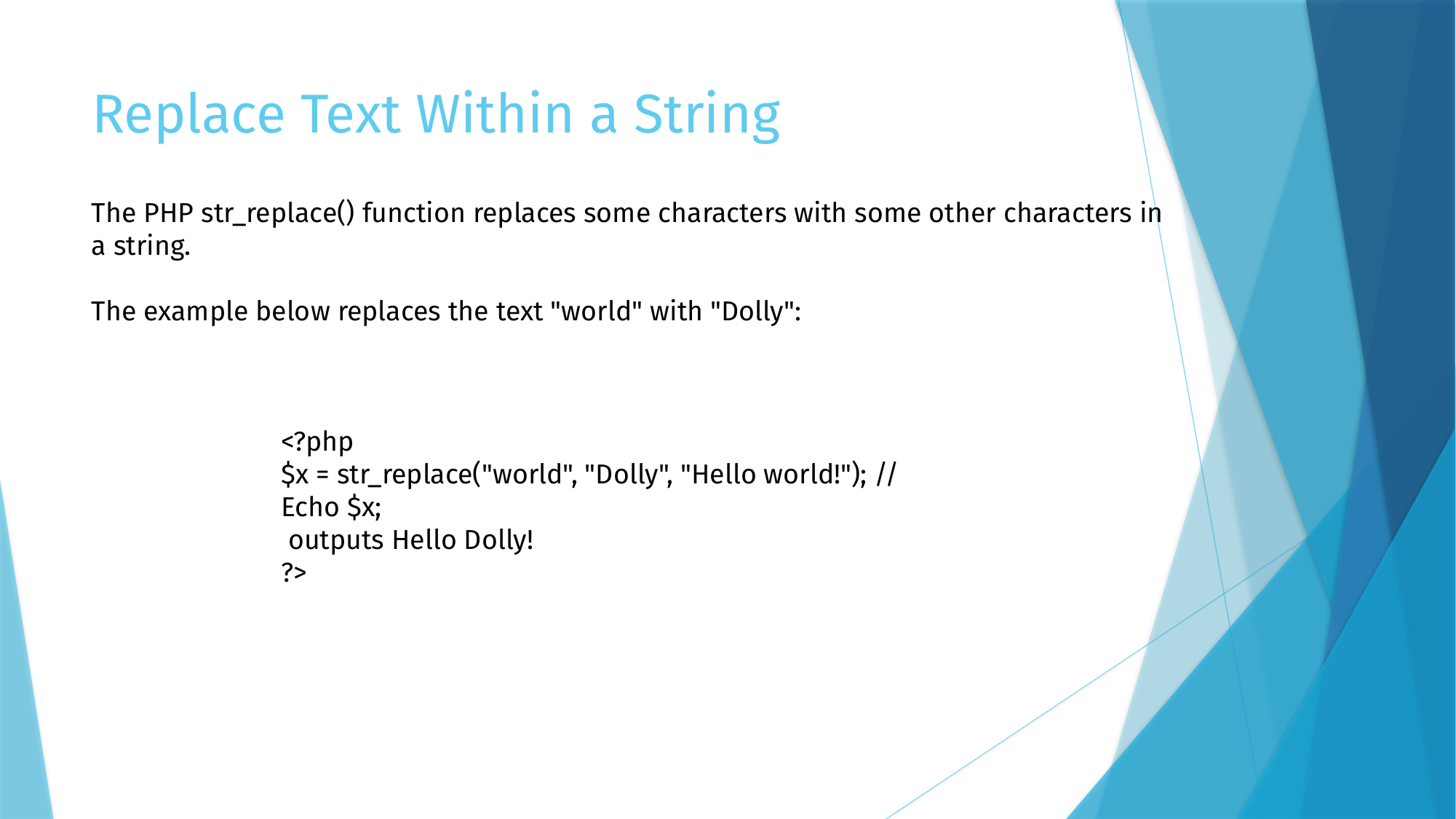

# Replace Text Within a String
The PHP str_replace() function replaces some characters with some other characters in a string.

The example below replaces the text "world" with "Dolly":
<?php
$x = str_replace("world", "Dolly", "Hello world!"); //
Echo $x;
 outputs Hello Dolly!
?>